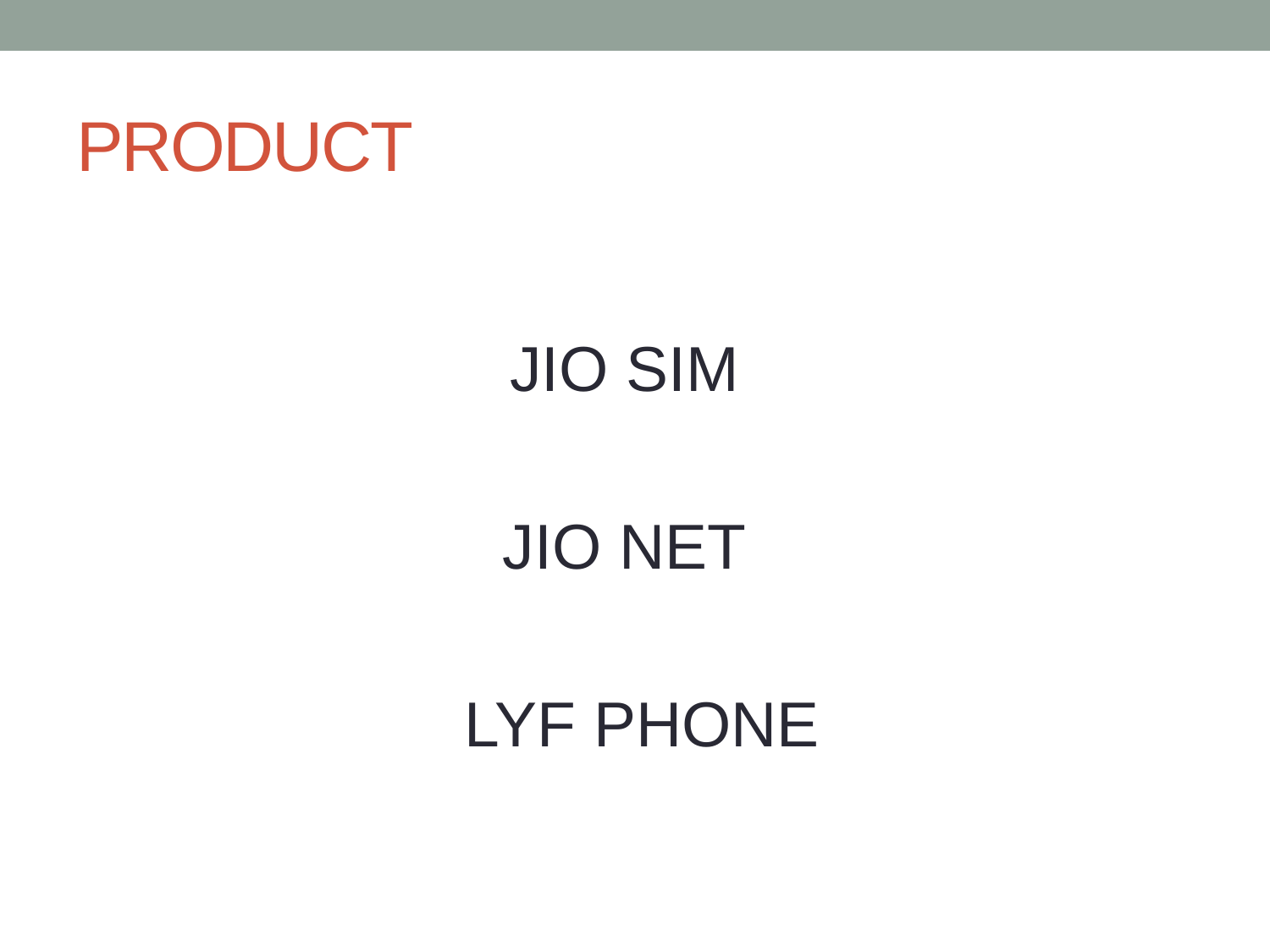

# PRODUCT

JIO SIM

JIO NET

   LYF PHONE